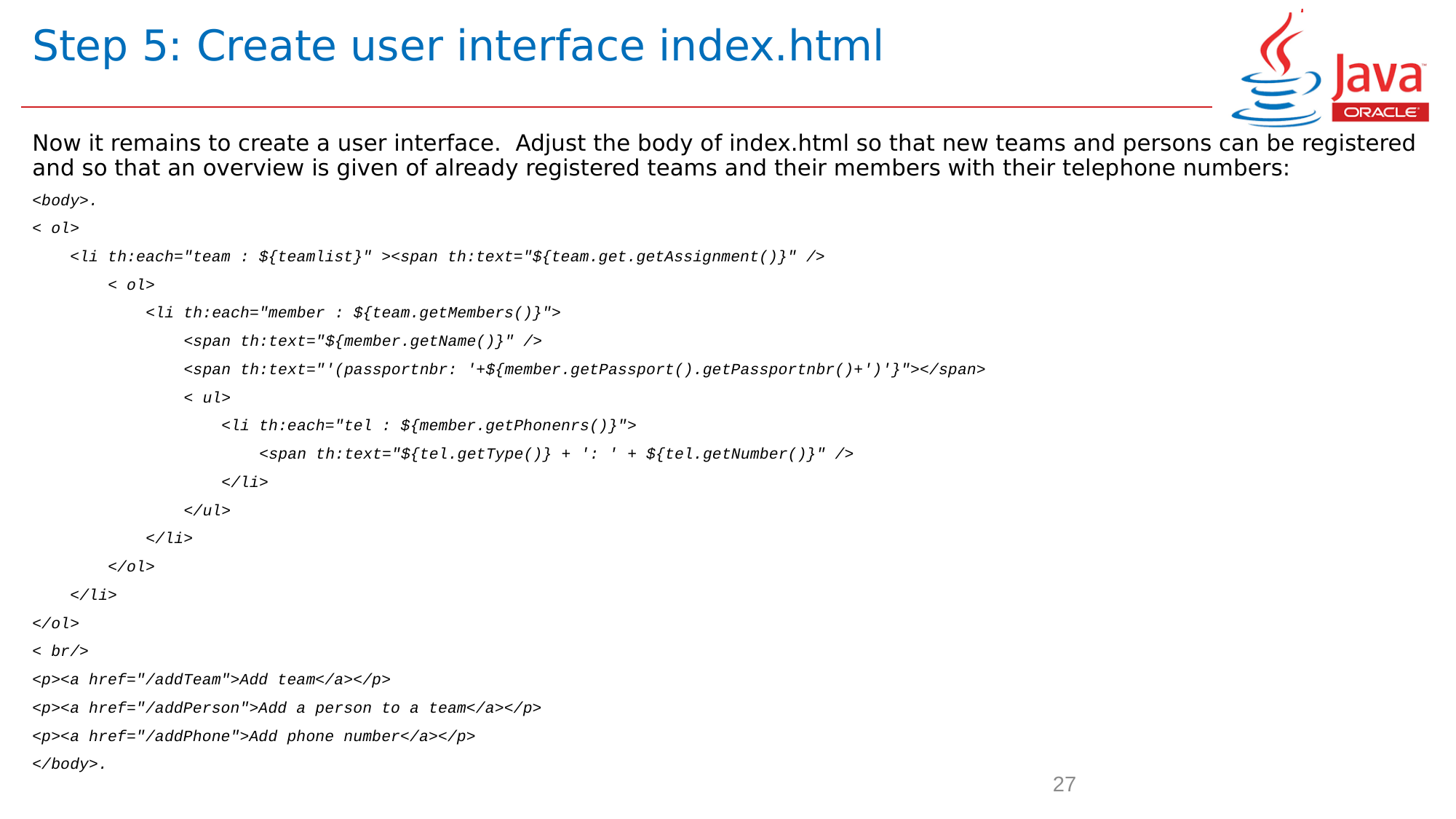

# Step 5: Create user interface index.html

Now it remains to create a user interface.  Adjust the body of index.html so that new teams and persons can be registered and so that an overview is given of already registered teams and their members with their telephone numbers:
<body>.
< ol>
    <li th:each="team : ${teamlist}" ><span th:text="${team.get.getAssignment()}" />
        < ol>
            <li th:each="member : ${team.getMembers()}">
                <span th:text="${member.getName()}" />
                <span th:text="'(passportnbr: '+${member.getPassport().getPassportnbr()+')'}"></span>
                < ul>
                    <li th:each="tel : ${member.getPhonenrs()}">
                        <span th:text="${tel.getType()} + ': ' + ${tel.getNumber()}" />
                    </li>
                </ul>
            </li>
        </ol>
    </li>
</ol>
< br/>
<p><a href="/addTeam">Add team</a></p>
<p><a href="/addPerson">Add a person to a team</a></p>
<p><a href="/addPhone">Add phone number</a></p>
</body>.
27